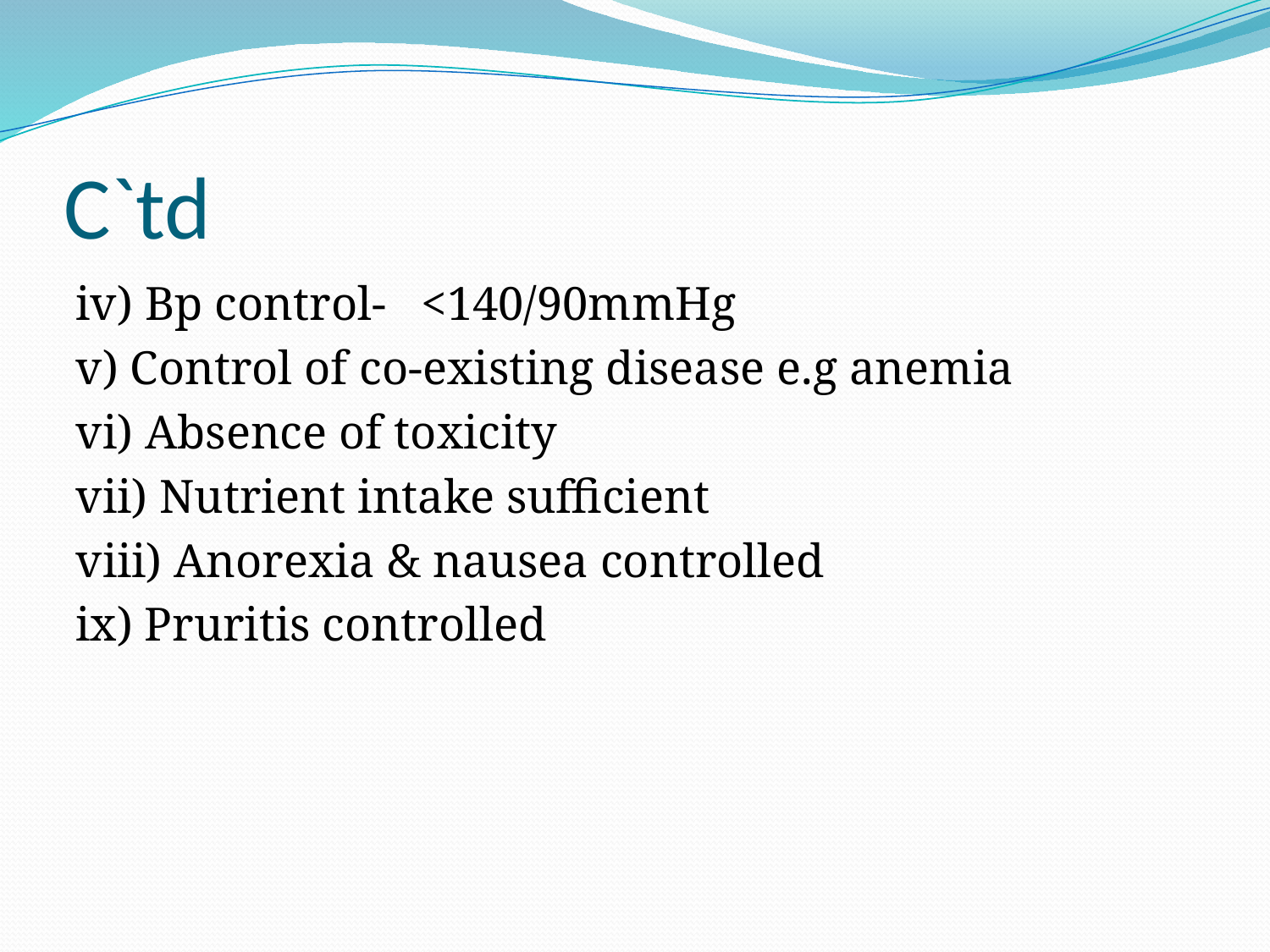

# C`td
iv) Bp control-   <140/90mmHg
v) Control of co-existing disease e.g anemia
vi) Absence of toxicity
vii) Nutrient intake sufficient
viii) Anorexia & nausea controlled
ix) Pruritis controlled